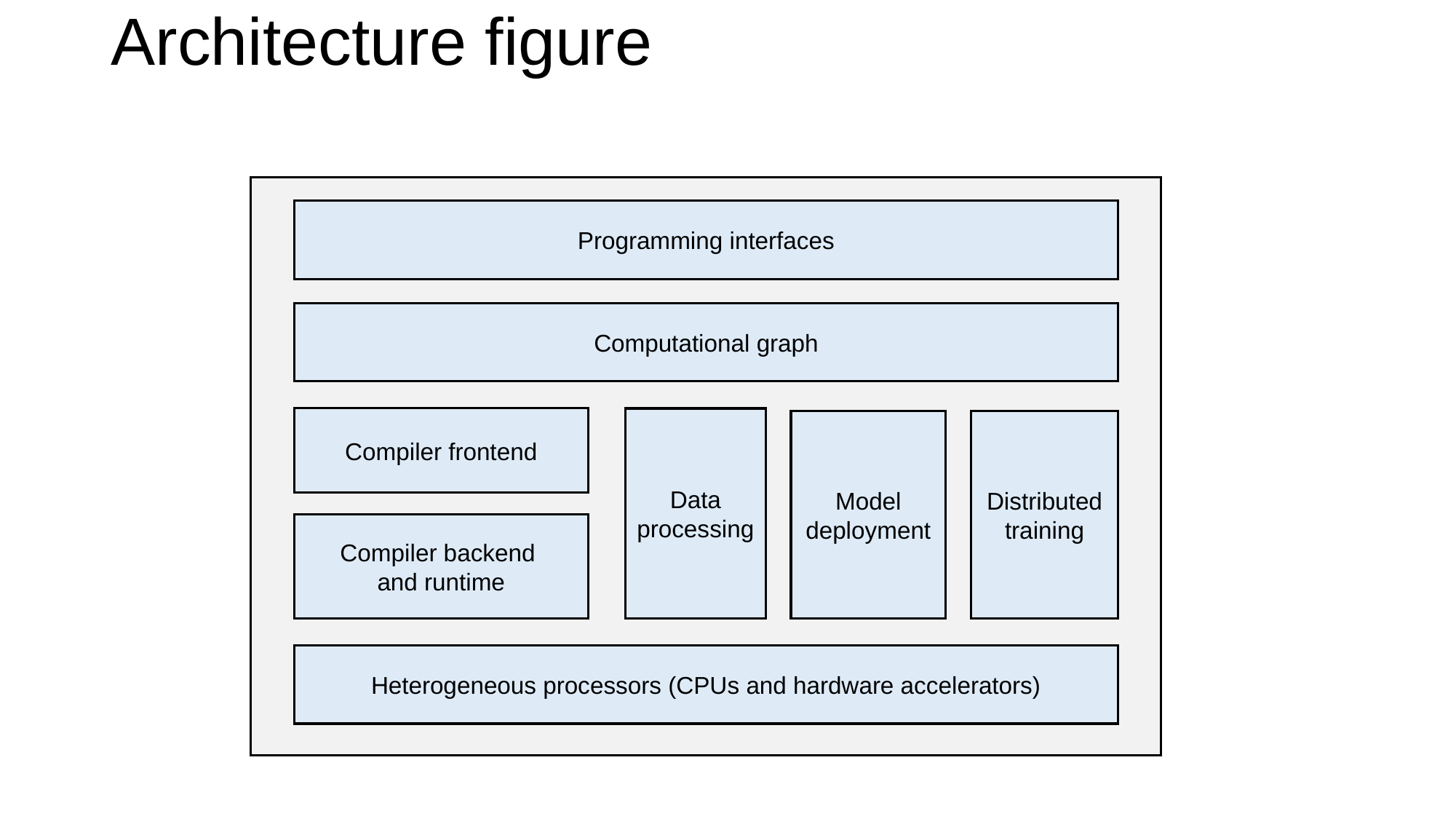

# Architecture figure

Programming interfaces
Computational graph
Compiler frontend
Data processing
Model deployment
Distributed training
Compiler backend
and runtime
Heterogeneous processors (CPUs and hardware accelerators)